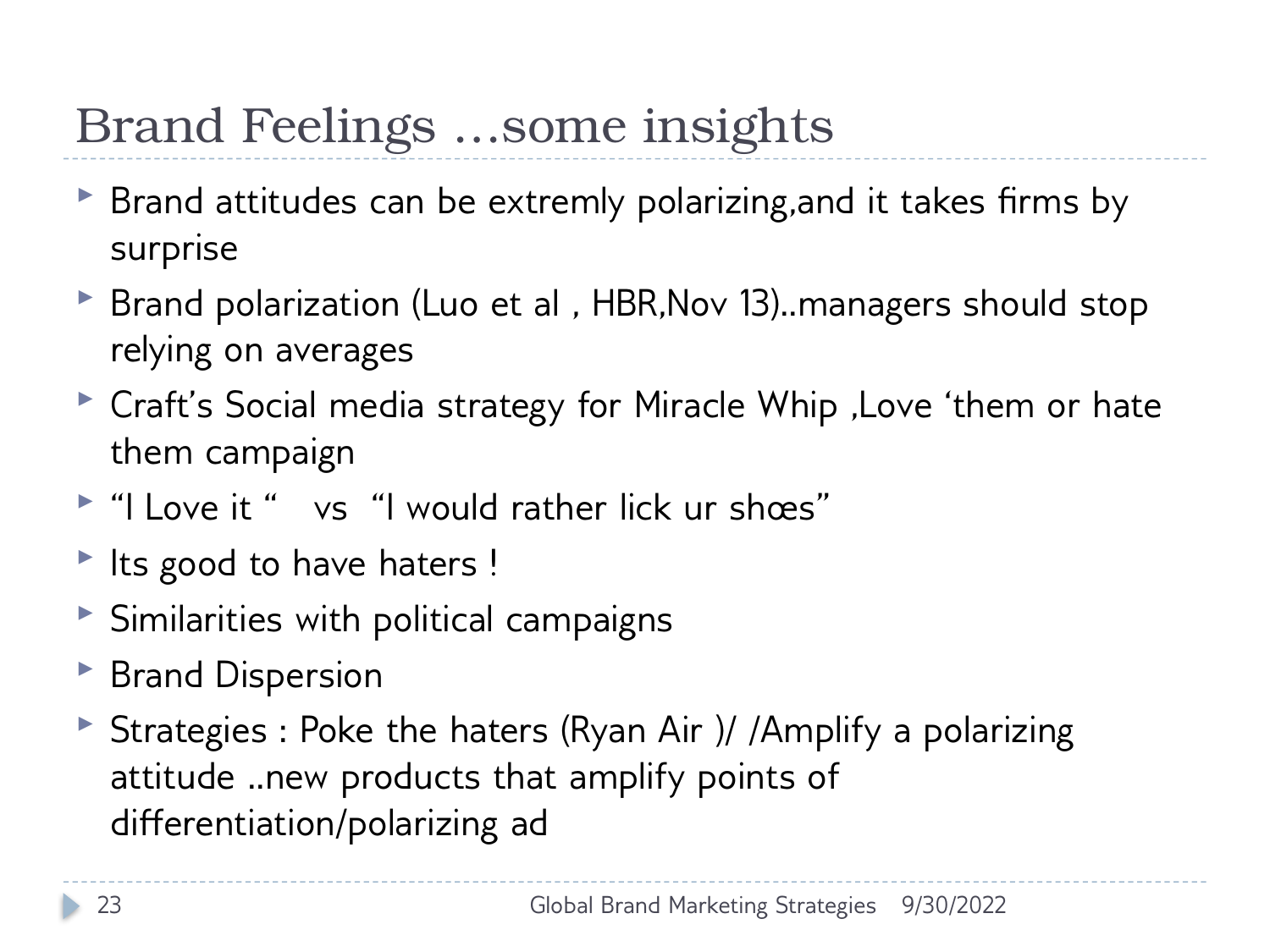

# Brand Feelings …some insights
Brand attitudes can be extremly polarizing,and it takes firms by surprise
Brand polarization (Luo et al , HBR,Nov 13)..managers should stop relying on averages
Craft’s Social media strategy for Miracle Whip ,Love ‘them or hate them campaign
“I Love it “   vs  “I would rather lick ur shoes”
Its good to have haters !
Similarities with political campaigns
Brand Dispersion
Strategies : Poke the haters (Ryan Air )/ /Amplify a polarizing attitude ..new products that amplify points of differentiation/polarizing ad

23
Global Brand Marketing Strategies
9/30/2022